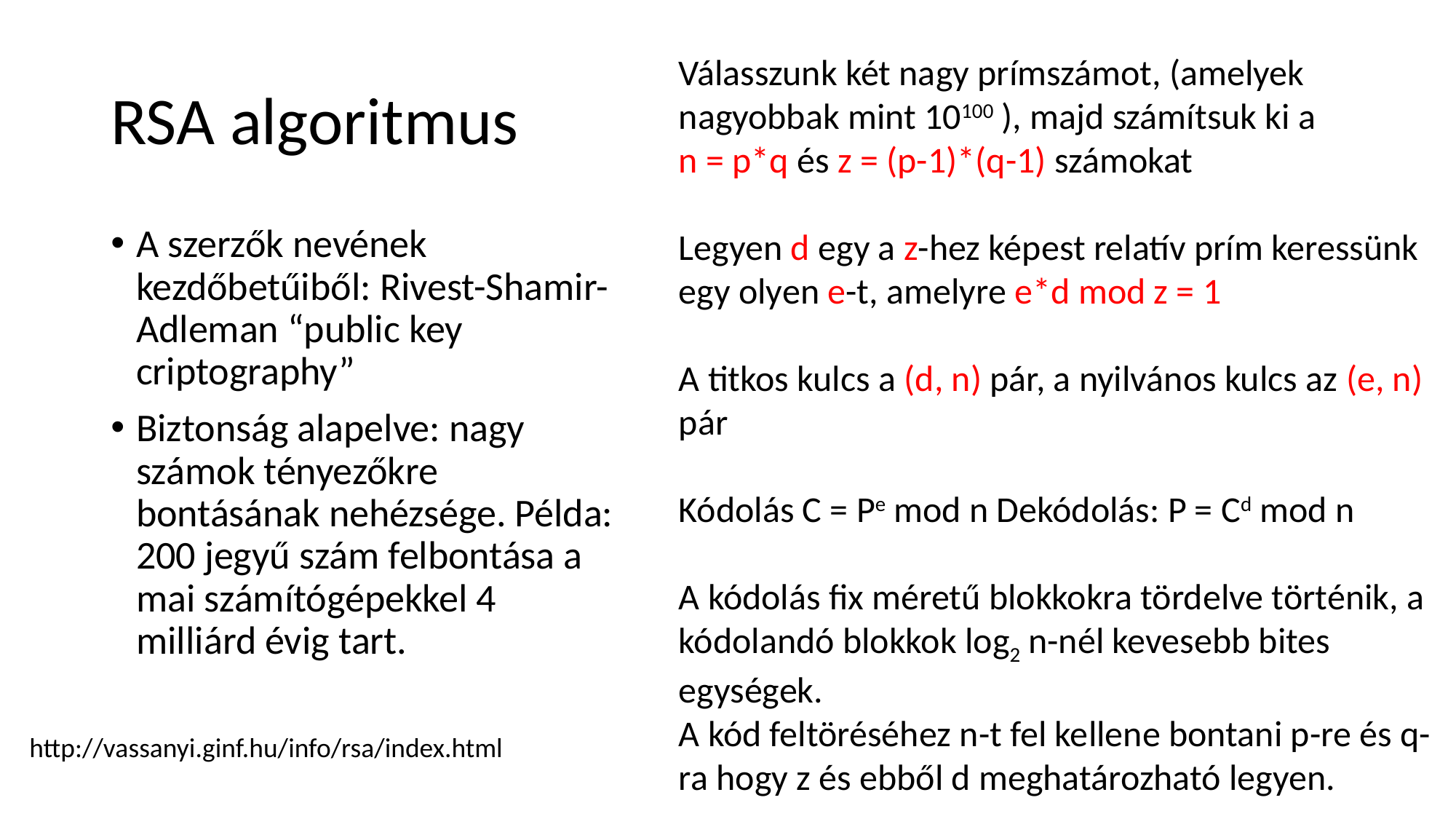

# RSA algoritmus
Válasszunk két nagy prímszámot, (amelyek nagyobbak mint 10100 ), majd számítsuk ki a
n = p*q és z = (p-1)*(q-1) számokat

Legyen d egy a z-hez képest relatív prím keressünk egy olyen e-t, amelyre e*d mod z = 1

A titkos kulcs a (d, n) pár, a nyilvános kulcs az (e, n) pár

Kódolás C = Pe mod n Dekódolás: P = Cd mod n

A kódolás fix méretű blokkokra tördelve történik, a kódolandó blokkok log2 n-nél kevesebb bites egységek.
A kód feltöréséhez n-t fel kellene bontani p-re és q-ra hogy z és ebből d meghatározható legyen.

A szerzők nevének kezdőbetűiből: Rivest-Shamir-Adleman “public key criptography”
Biztonság alapelve: nagy számok tényezőkre bontásának nehézsége. Példa: 200 jegyű szám felbontása a mai számítógépekkel 4 milliárd évig tart.

http://vassanyi.ginf.hu/info/rsa/index.html